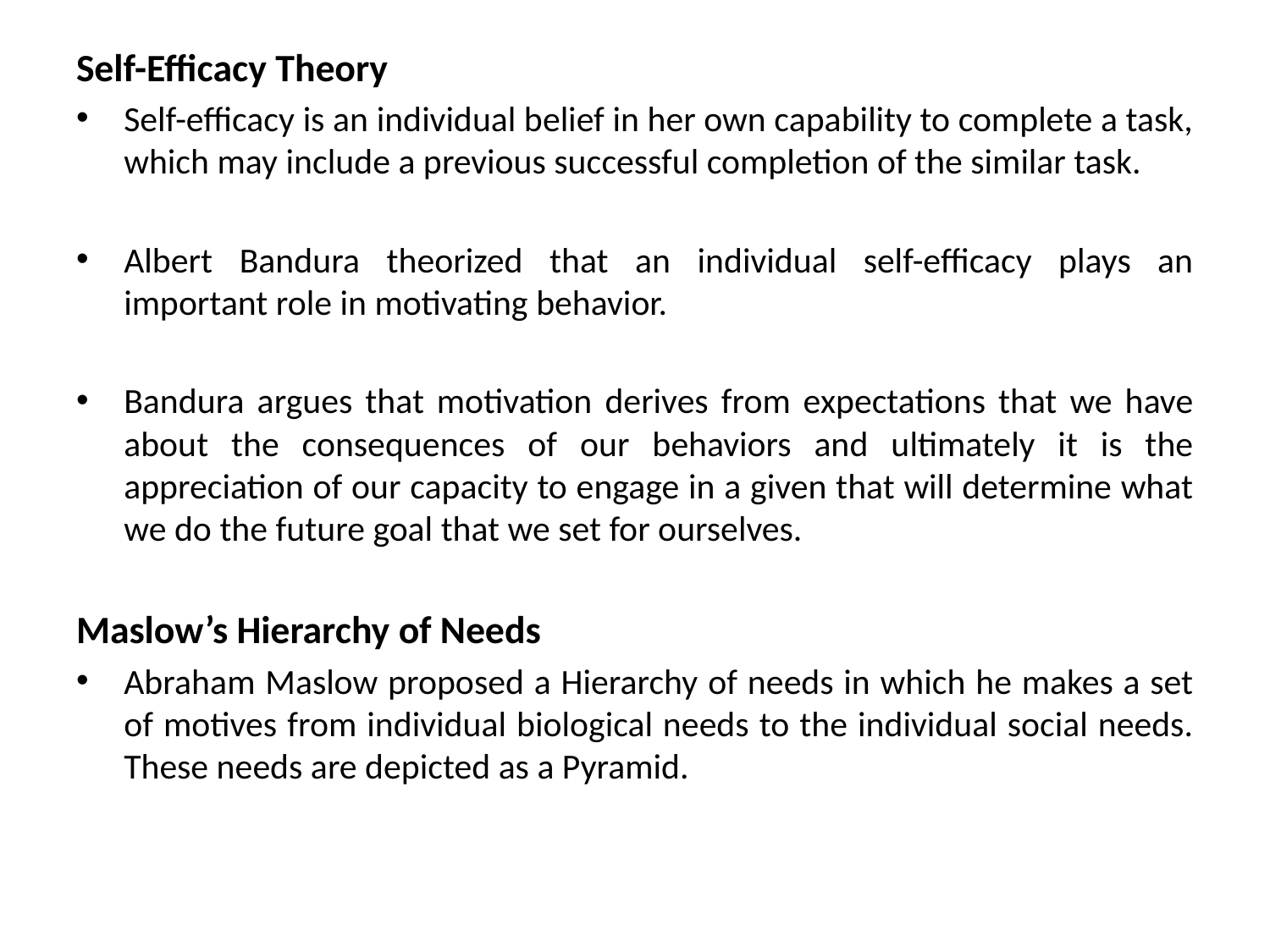

Self-Efficacy Theory
Self-efficacy is an individual belief in her own capability to complete a task, which may include a previous successful completion of the similar task.

Albert Bandura theorized that an individual self-efficacy plays an important role in motivating behavior.

Bandura argues that motivation derives from expectations that we have about the consequences of our behaviors and ultimately it is the appreciation of our capacity to engage in a given that will determine what we do the future goal that we set for ourselves.

Maslow’s Hierarchy of Needs
Abraham Maslow proposed a Hierarchy of needs in which he makes a set of motives from individual biological needs to the individual social needs. These needs are depicted as a Pyramid.